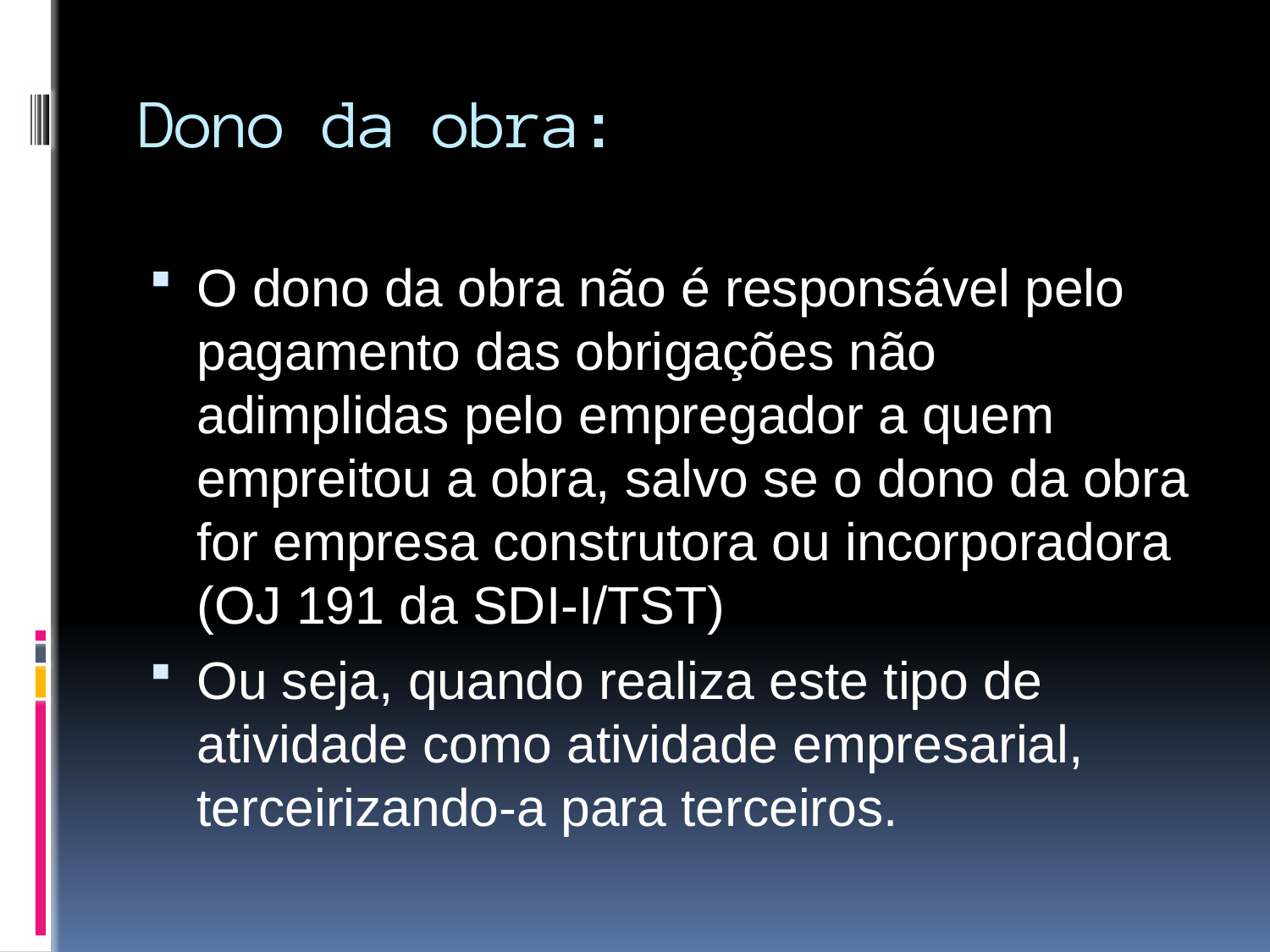

# Dono da obra:
O dono da obra não é responsável pelo pagamento das obrigações não adimplidas pelo empregador a quem empreitou a obra, salvo se o dono da obra for empresa construtora ou incorporadora (OJ 191 da SDI-I/TST)
Ou seja, quando realiza este tipo de atividade como atividade empresarial, terceirizando-a para terceiros.